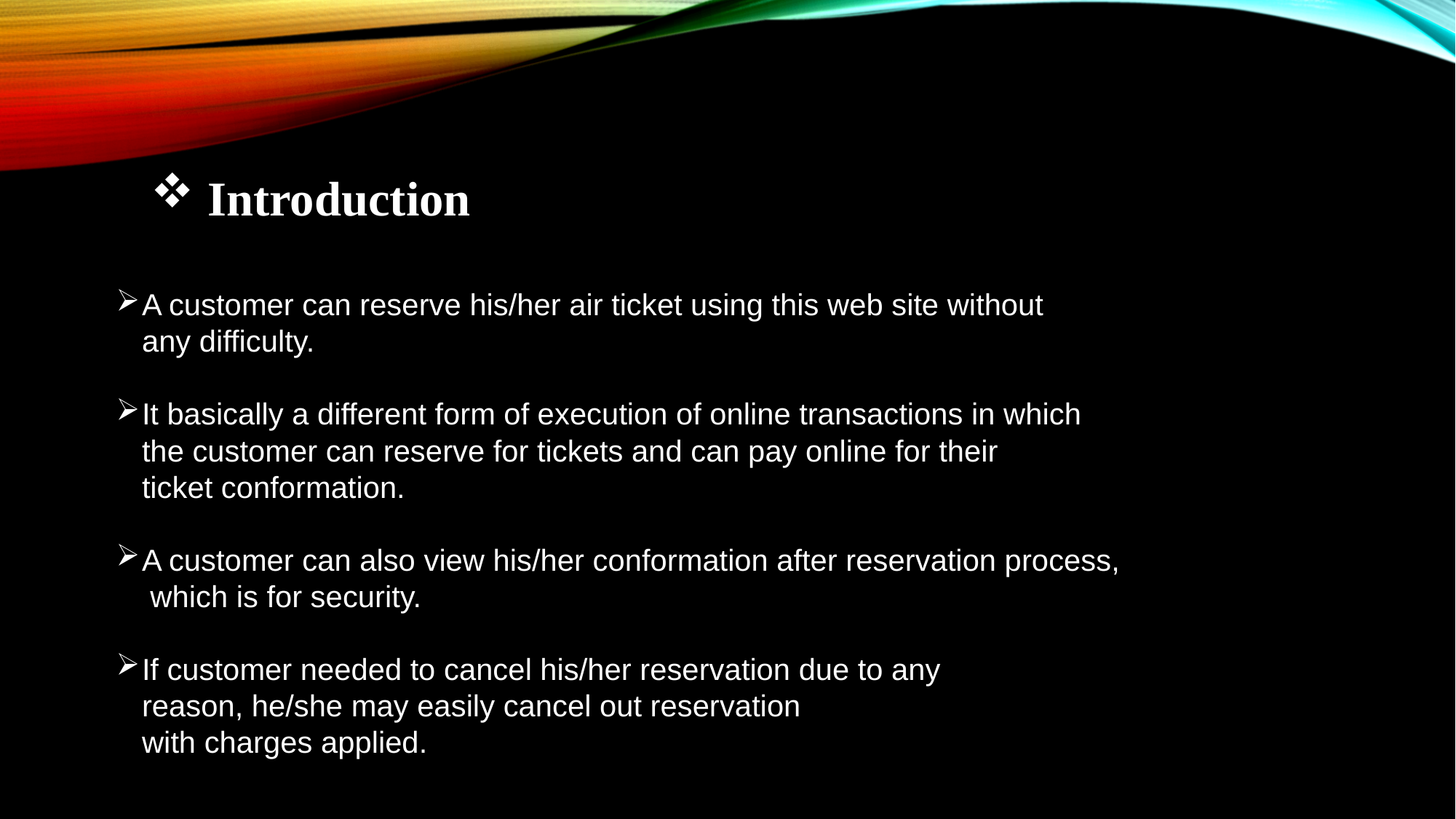

Introduction
A customer can reserve his/her air ticket using this web site without
any difficulty.

It basically a different form of execution of online transactions in which
the customer can reserve for tickets and can pay online for their
ticket conformation.

A customer can also view his/her conformation after reservation process,
 which is for security.

If customer needed to cancel his/her reservation due to any
reason, he/she may easily cancel out reservation
with charges applied.